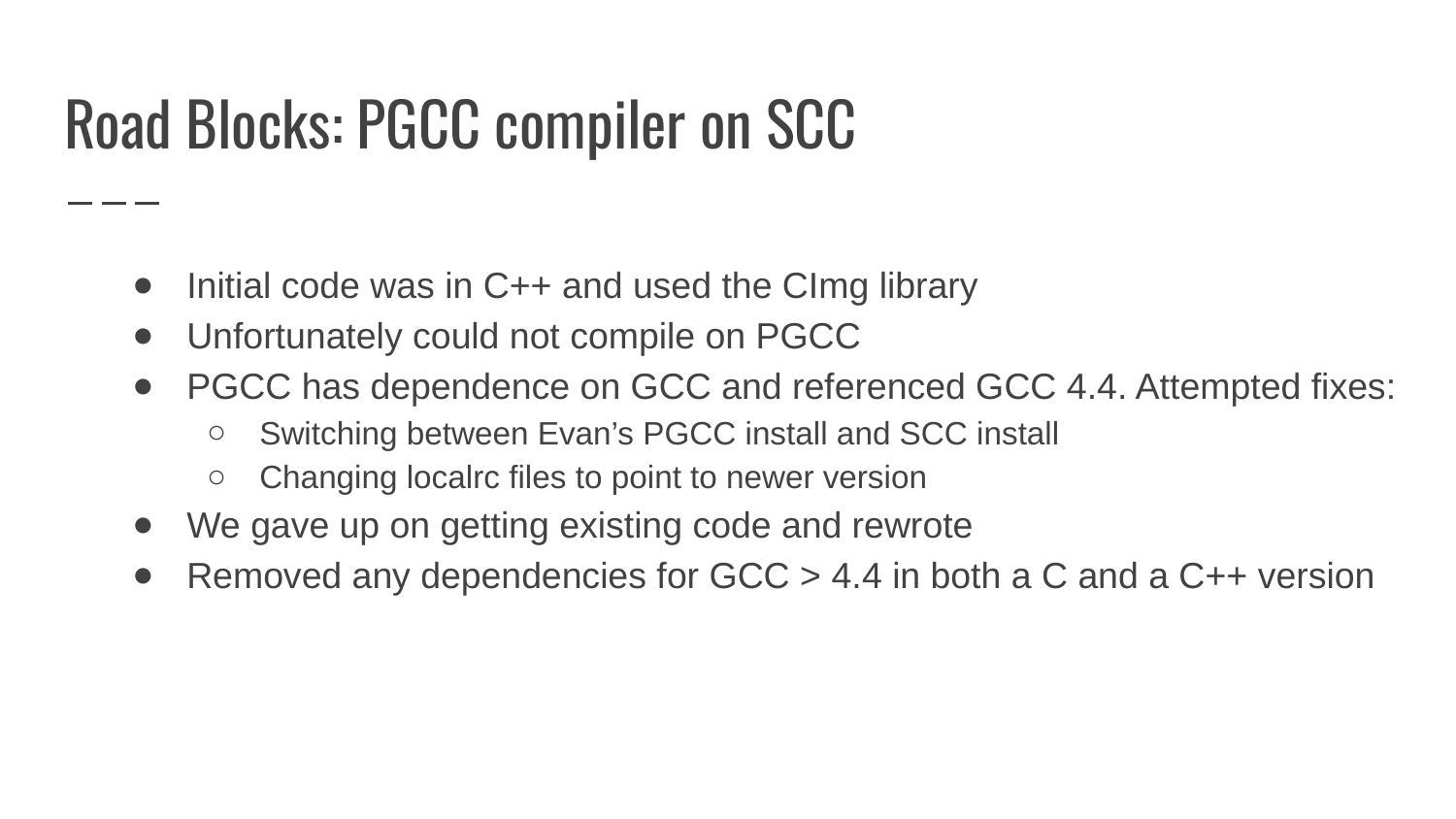

# Road Blocks: PGCC compiler on SCC
Initial code was in C++ and used the CImg library
Unfortunately could not compile on PGCC
PGCC has dependence on GCC and referenced GCC 4.4. Attempted fixes:
Switching between Evan’s PGCC install and SCC install
Changing localrc files to point to newer version
We gave up on getting existing code and rewrote
Removed any dependencies for GCC > 4.4 in both a C and a C++ version